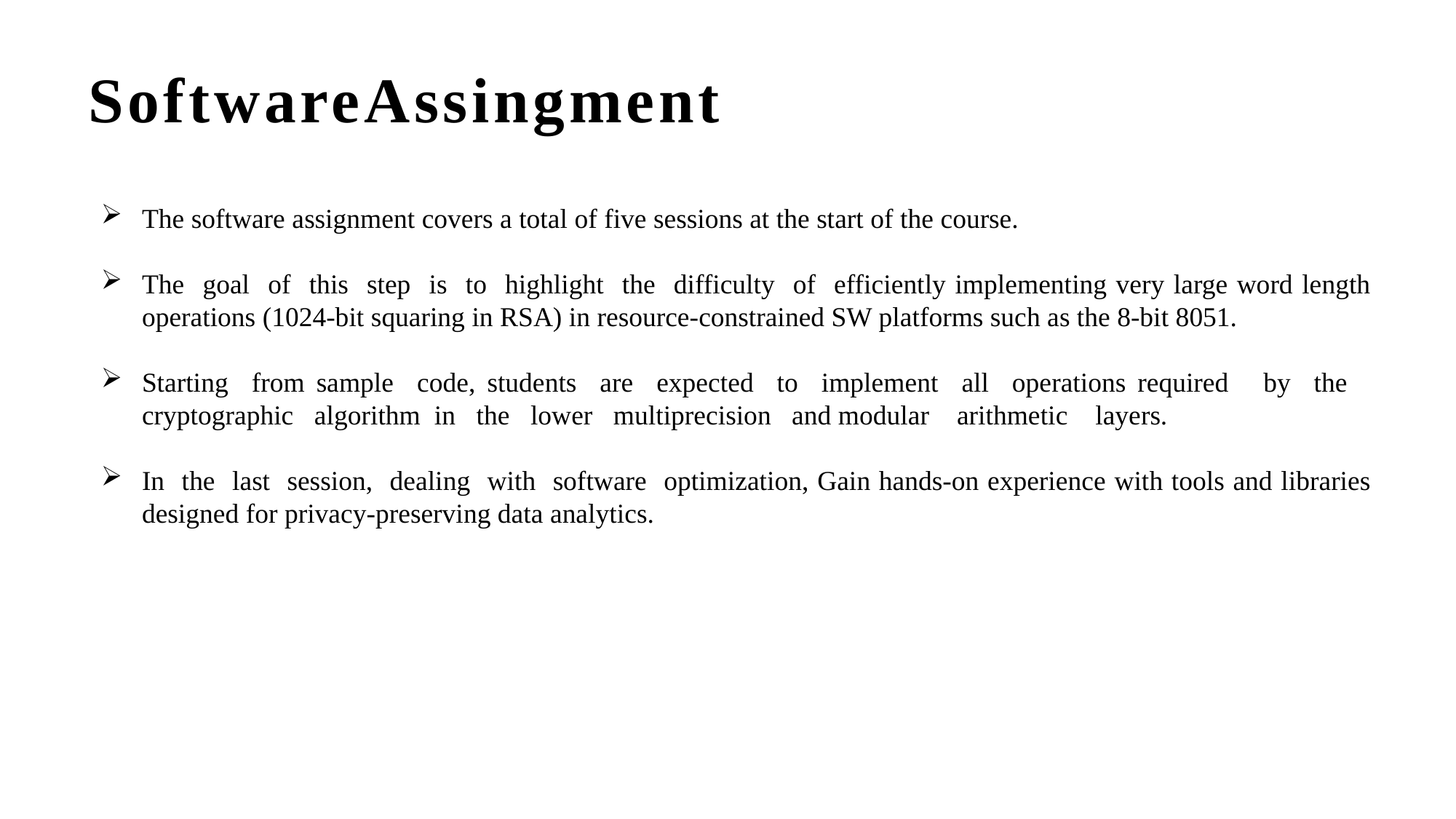

# SoftwareAssingment
The software assignment covers a total of five sessions at the start of the course.

The  goal  of  this  step  is  to  highlight  the  difficulty  of  efficiently implementing very large word length operations (1024-bit squaring in RSA) in resource-constrained SW platforms such as the 8-bit 8051.

Starting  from sample  code, students  are  expected  to  implement  all  operations required   by  the   cryptographic   algorithm  in   the   lower   multiprecision   and modular    arithmetic    layers.

In  the  last  session,  dealing  with  software  optimization, Gain hands-on experience with tools and libraries designed for privacy-preserving data analytics.